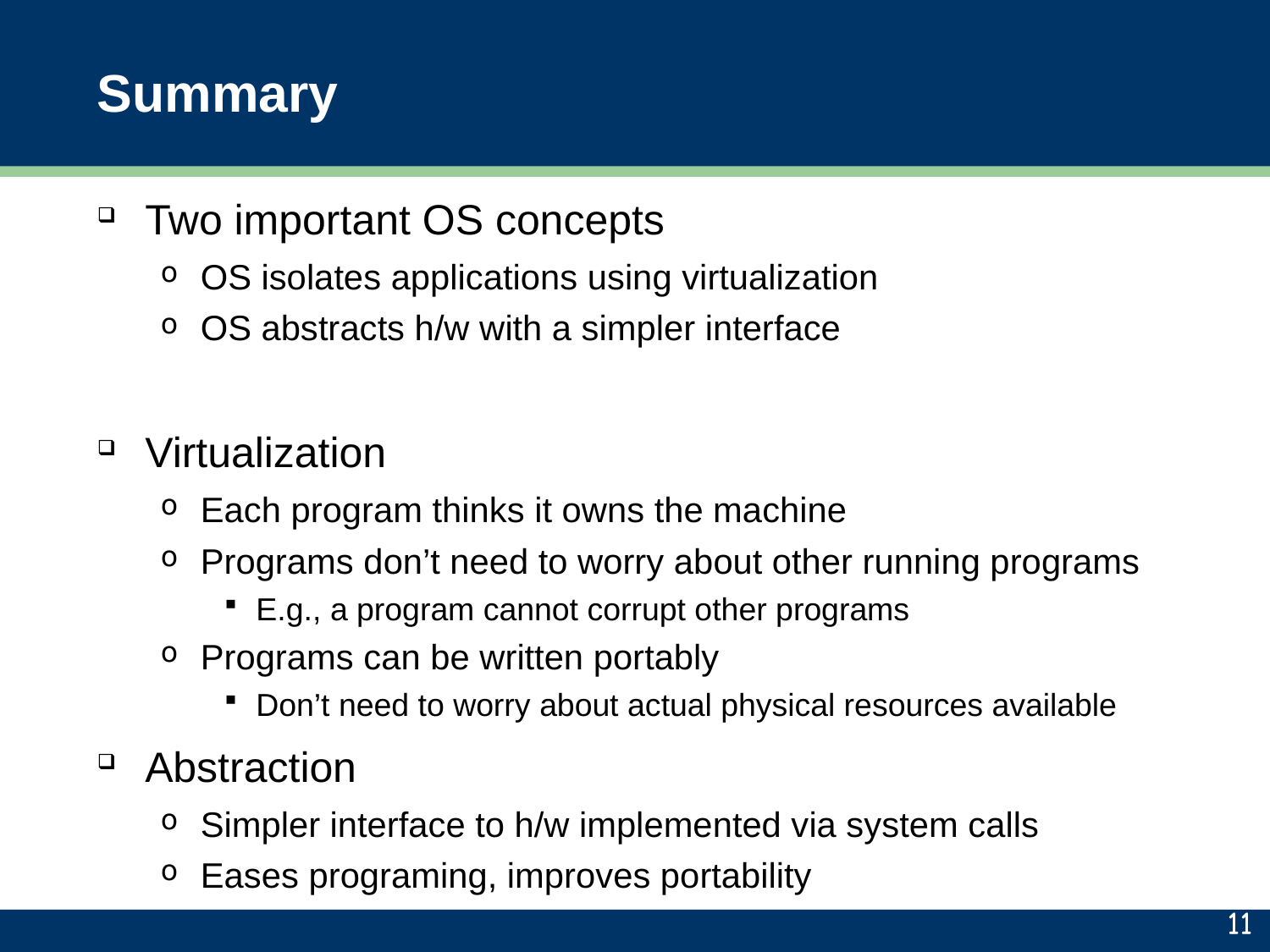

# Summary
Two important OS concepts
OS isolates applications using virtualization
OS abstracts h/w with a simpler interface

Virtualization
Each program thinks it owns the machine
Programs don’t need to worry about other running programs
E.g., a program cannot corrupt other programs
Programs can be written portably
Don’t need to worry about actual physical resources available
Abstraction
Simpler interface to h/w implemented via system calls
Eases programing, improves portability
11